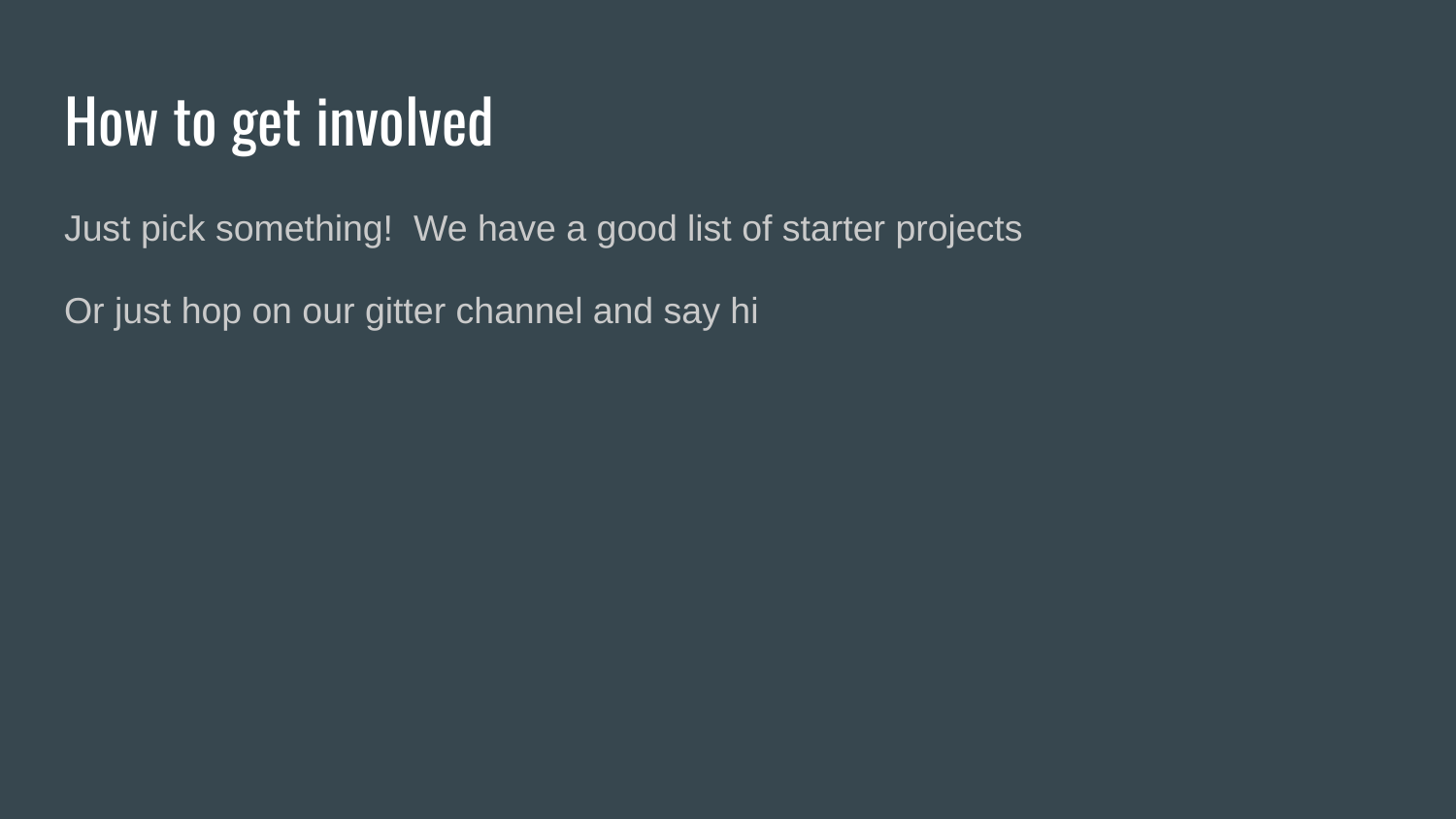

# How to get involved
Just pick something!  We have a good list of starter projects
Or just hop on our gitter channel and say hi